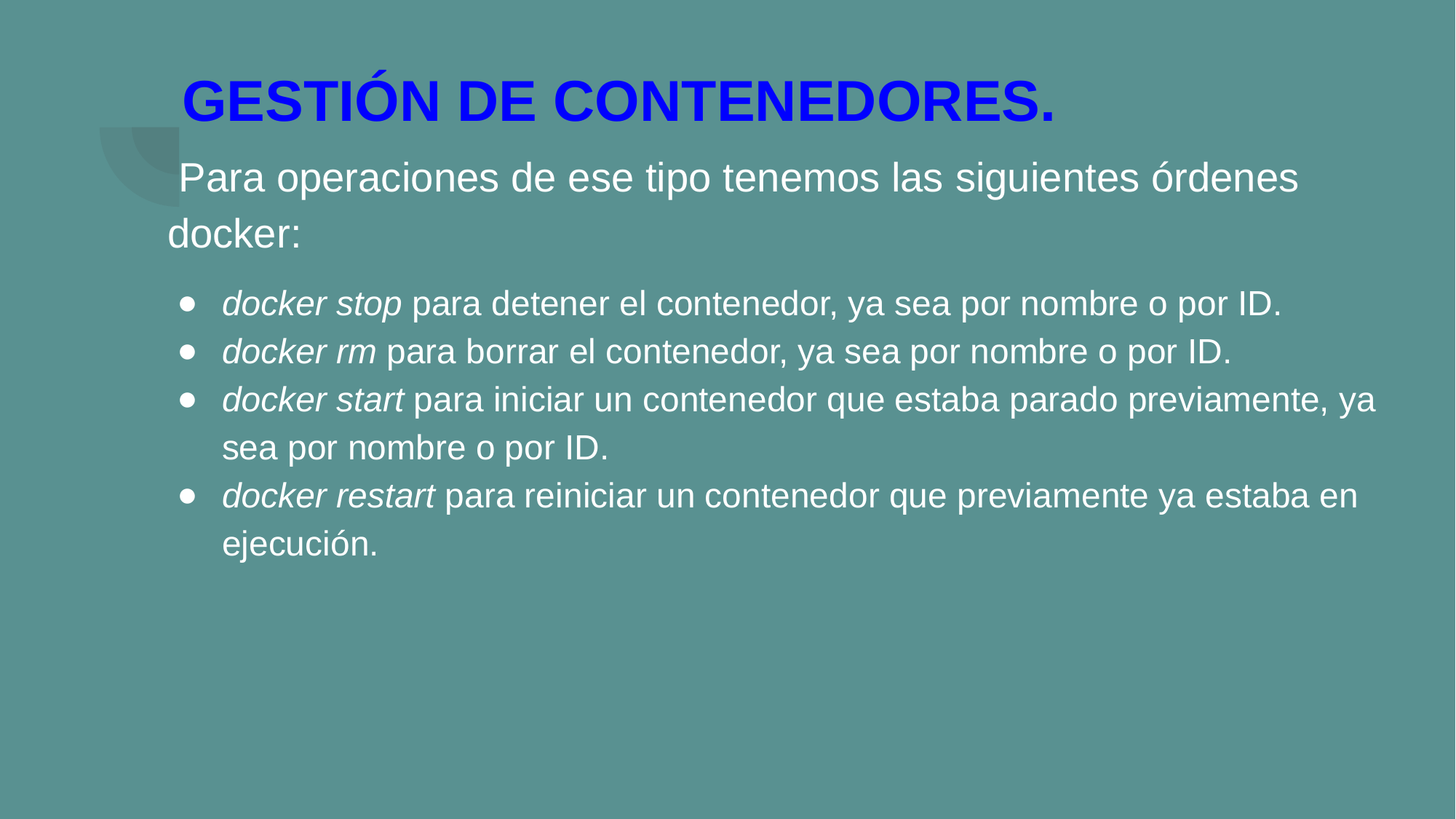

# GESTIÓN DE CONTENEDORES.
 Para operaciones de ese tipo tenemos las siguientes órdenes docker:
docker stop para detener el contenedor, ya sea por nombre o por ID.
docker rm para borrar el contenedor, ya sea por nombre o por ID.
docker start para iniciar un contenedor que estaba parado previamente, ya sea por nombre o por ID.
docker restart para reiniciar un contenedor que previamente ya estaba en ejecución.